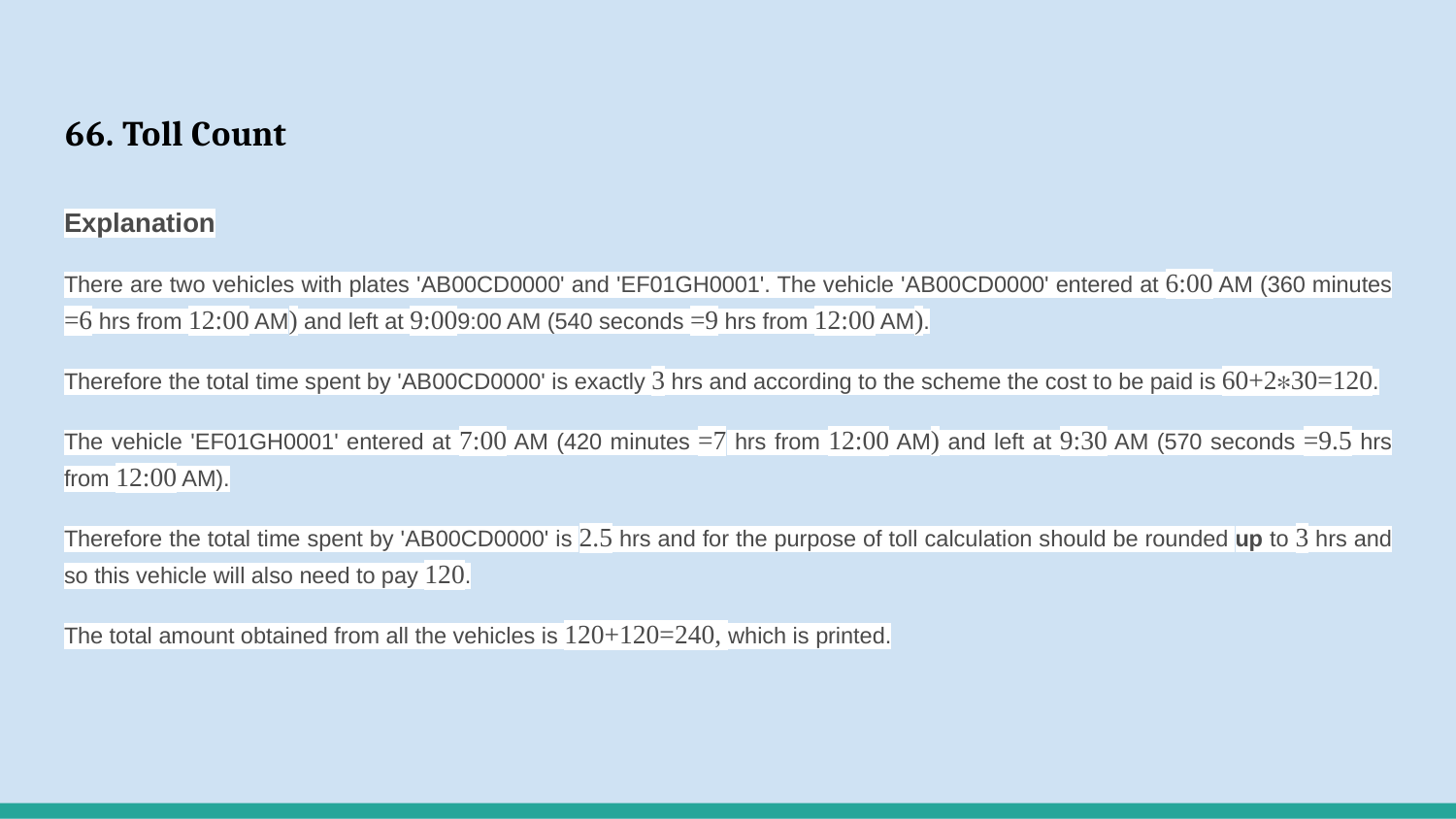

# 66. Toll Count
Explanation
There are two vehicles with plates 'AB00CD0000' and 'EF01GH0001'. The vehicle 'AB00CD0000' entered at 6:00 AM (360 minutes =6 hrs from 12:00 AM) and left at 9:009:00 AM (540 seconds =9 hrs from 12:00 AM).
Therefore the total time spent by 'AB00CD0000' is exactly 3 hrs and according to the scheme the cost to be paid is 60+2∗30=120.
The vehicle 'EF01GH0001' entered at 7:00 AM (420 minutes =7 hrs from 12:00 AM) and left at 9:30 AM (570 seconds =9.5 hrs from 12:00 AM).
Therefore the total time spent by 'AB00CD0000' is 2.5 hrs and for the purpose of toll calculation should be rounded up to 3 hrs and so this vehicle will also need to pay 120.
The total amount obtained from all the vehicles is 120+120=240, which is printed.